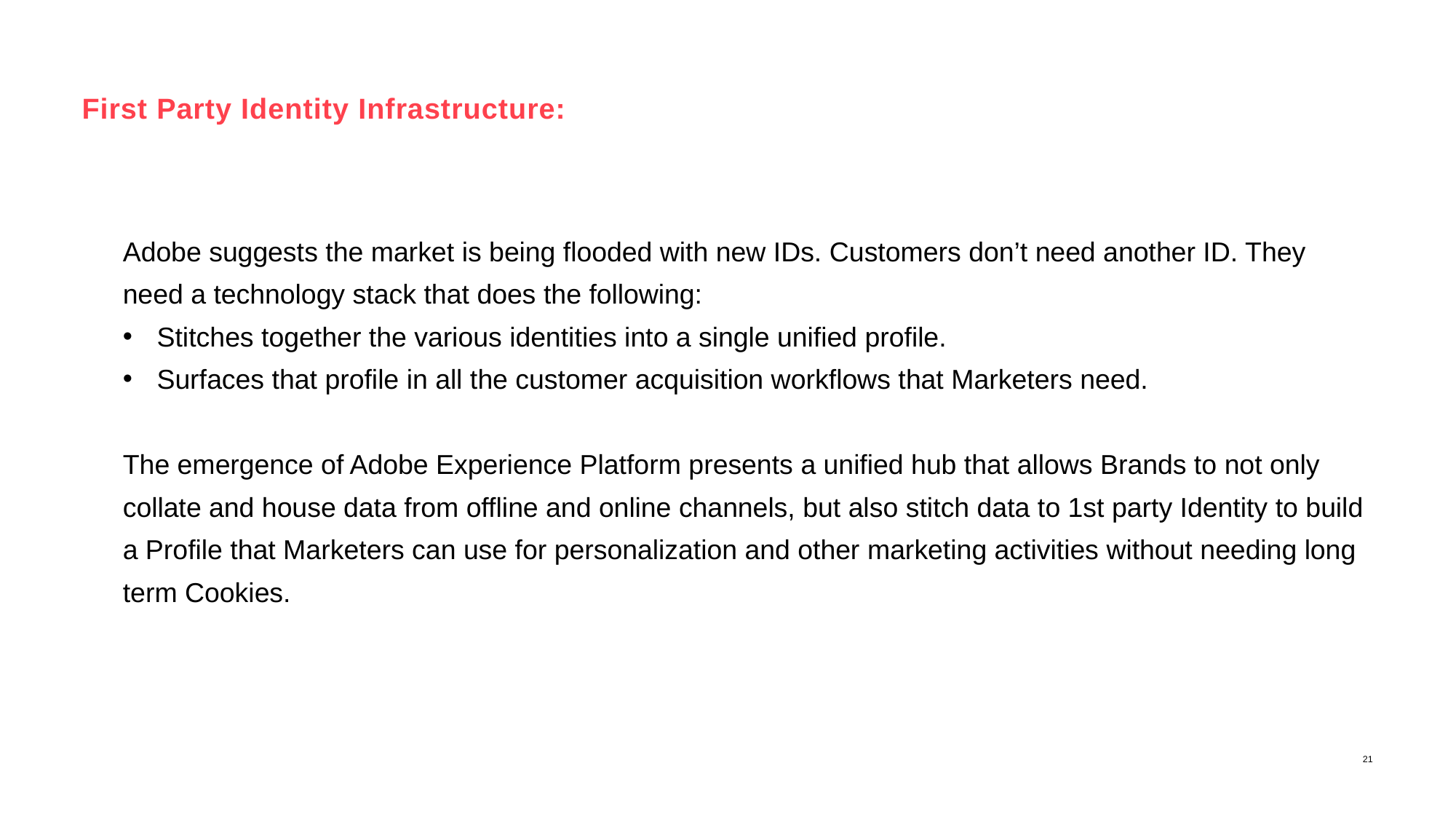

# First Party Identity Infrastructure:
Adobe suggests the market is being flooded with new IDs. Customers don’t need another ID. They need a technology stack that does the following:
Stitches together the various identities into a single unified profile.
Surfaces that profile in all the customer acquisition workflows that Marketers need.

The emergence of Adobe Experience Platform presents a unified hub that allows Brands to not only collate and house data from offline and online channels, but also stitch data to 1st party Identity to build a Profile that Marketers can use for personalization and other marketing activities without needing long term Cookies.